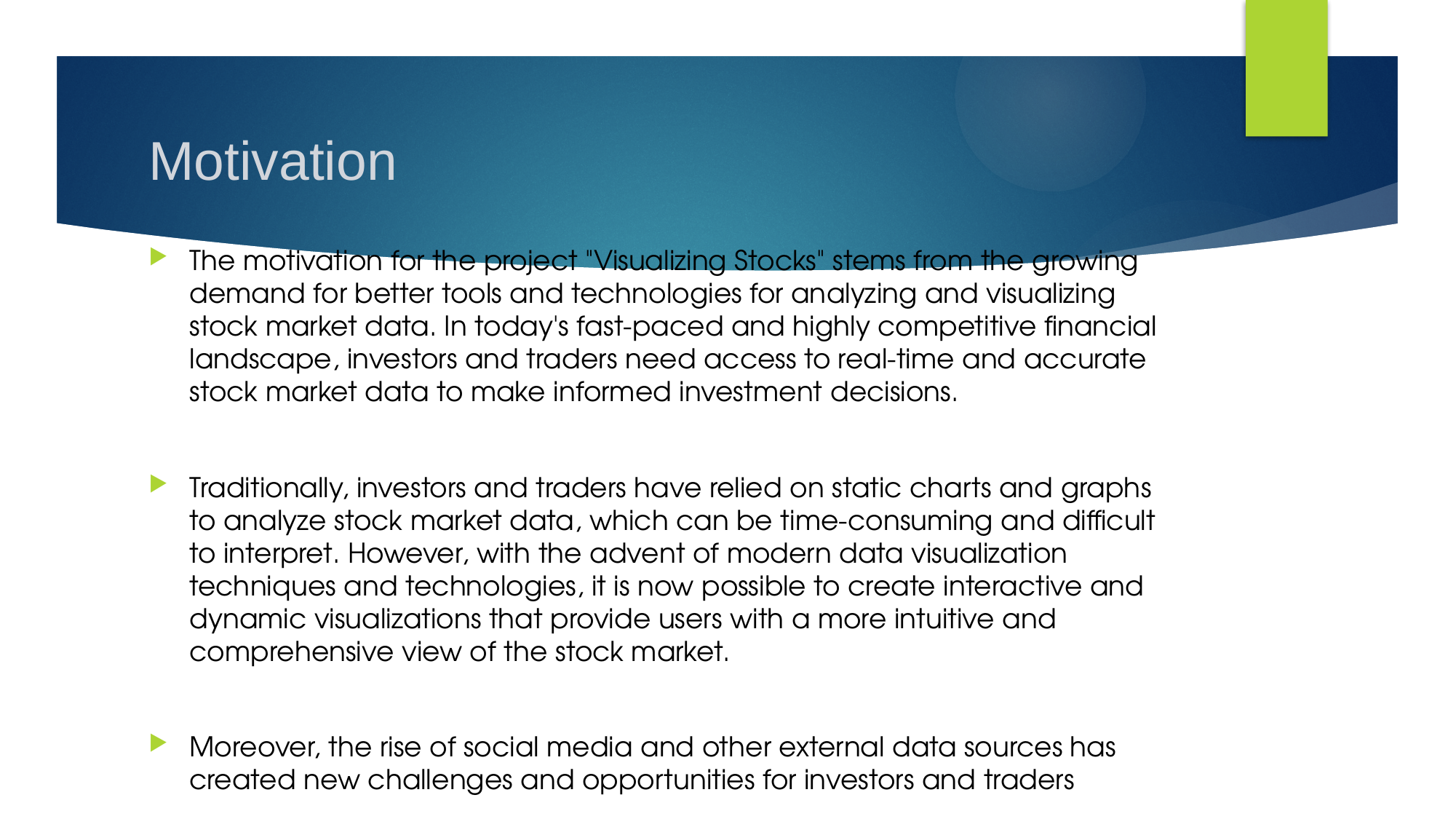

# Motivation
The motivation for the project "Visualizing Stocks" stems from the growing demand for better tools and technologies for analyzing and visualizing stock market data. In today's fast-paced and highly competitive financial landscape, investors and traders need access to real-time and accurate stock market data to make informed investment decisions.

Traditionally, investors and traders have relied on static charts and graphs to analyze stock market data, which can be time-consuming and difficult to interpret. However, with the advent of modern data visualization techniques and technologies, it is now possible to create interactive and dynamic visualizations that provide users with a more intuitive and comprehensive view of the stock market.

Moreover, the rise of social media and other external data sources has created new challenges and opportunities for investors and traders